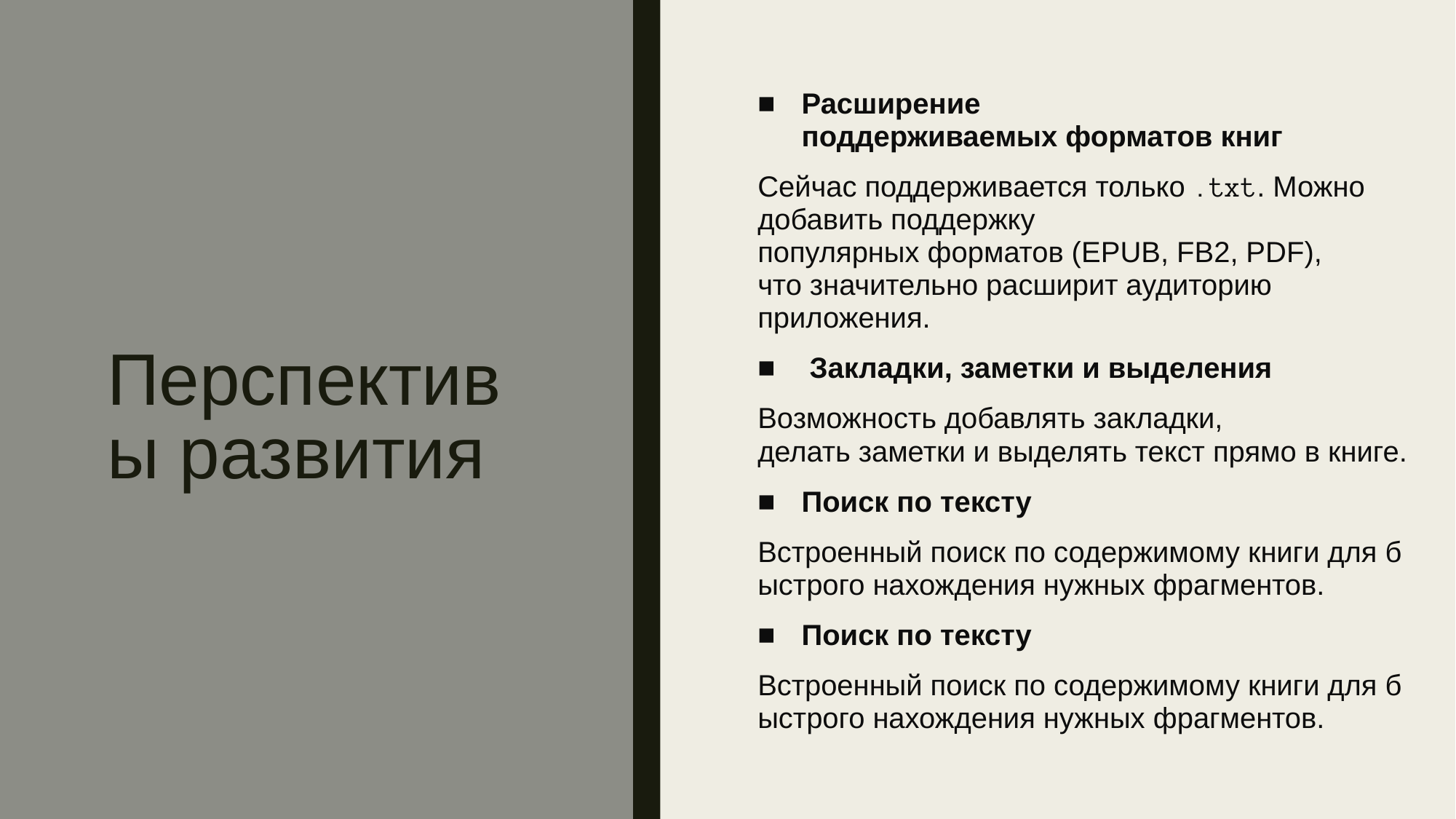

Расширение поддерживаемых форматов книг
Сейчас поддерживается только .txt. Можно добавить поддержку популярных форматов (EPUB, FB2, PDF), что значительно расширит аудиторию приложения.
 Закладки, заметки и выделения
Возможность добавлять закладки, делать заметки и выделять текст прямо в книге.
Поиск по тексту
Встроенный поиск по содержимому книги для быстрого нахождения нужных фрагментов.
Поиск по тексту
Встроенный поиск по содержимому книги для быстрого нахождения нужных фрагментов.

# Перспективы развития